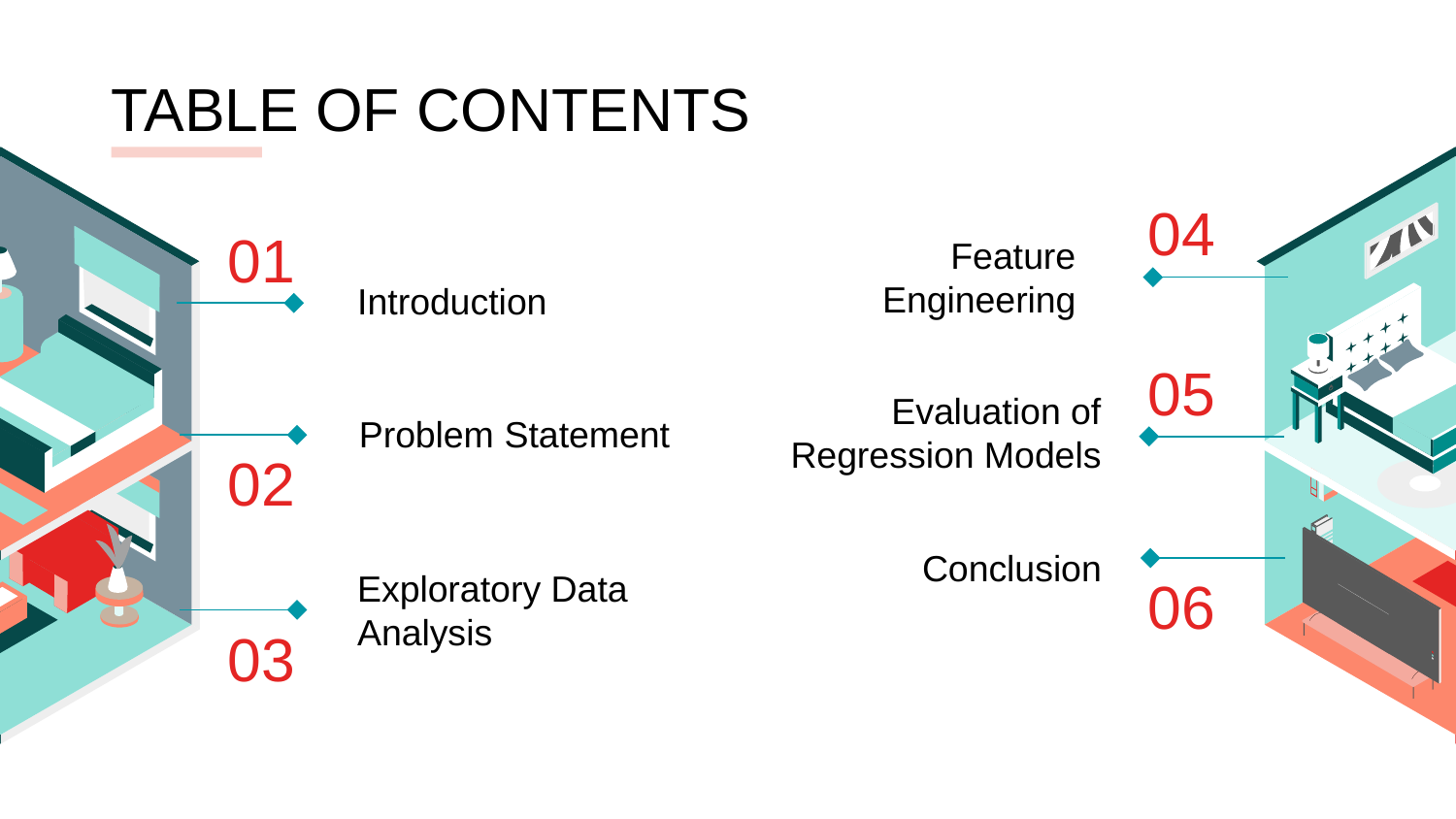

TABLE OF CONTENTS

04
01
Feature Engineering
Introduction
05
Evaluation of Regression Models
# Problem Statement
02
Conclusion
Exploratory Data Analysis
06
03